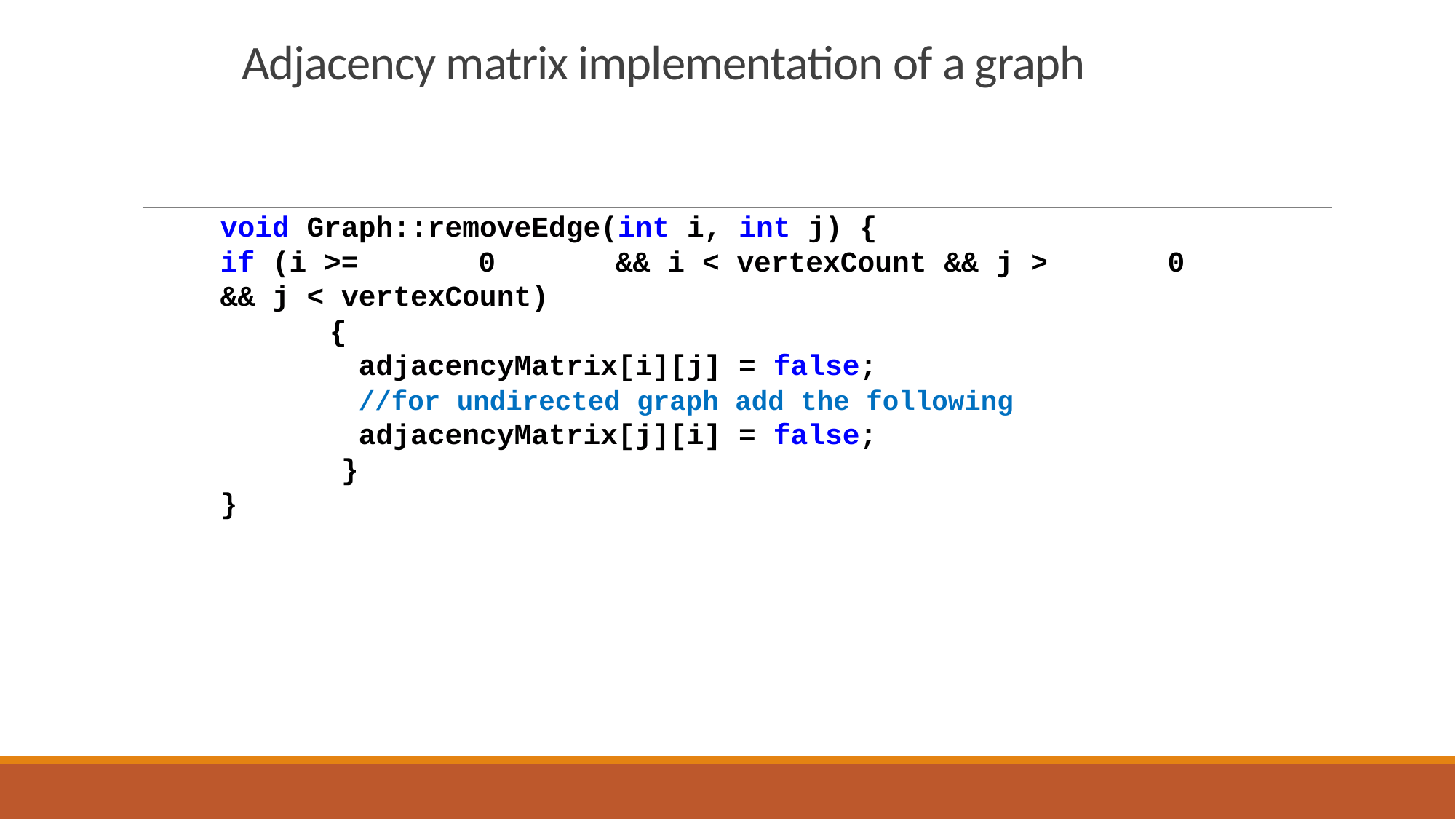

# Adjacency matrix implementation of a graph
void Graph::removeEdge(int i, int j) {
if (i >= 0 && i < vertexCount && j > 0 && j < vertexCount)
	{
        adjacencyMatrix[i][j] = false;
        //for undirected graph add the following
        adjacencyMatrix[j][i] = false;
       }
}

15